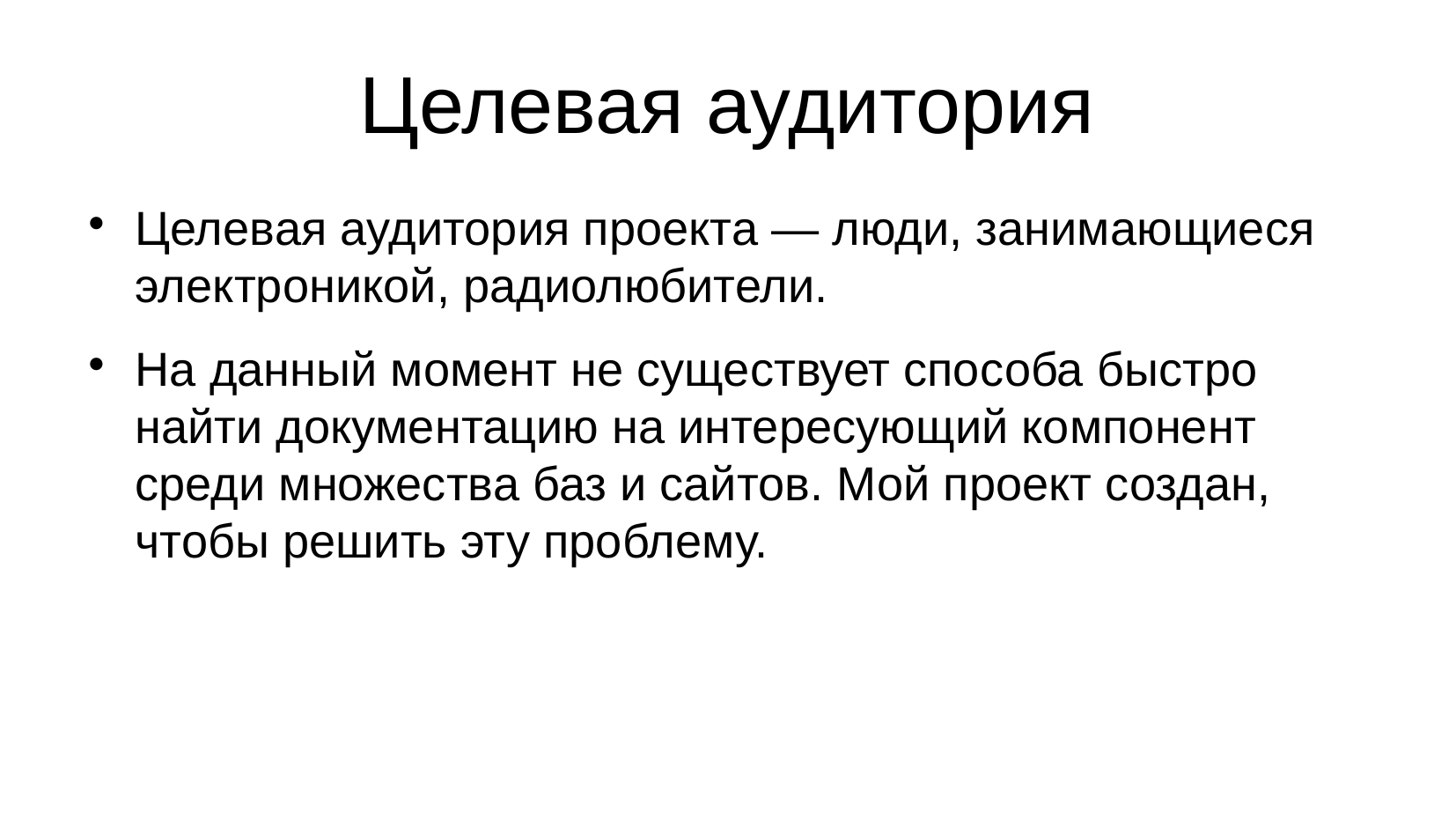

Целевая аудитория
Целевая аудитория проекта — люди, занимающиеся электроникой, радиолюбители.
На данный момент не существует способа быстро найти документацию на интересующий компонент среди множества баз и сайтов. Мой проект создан, чтобы решить эту проблему.